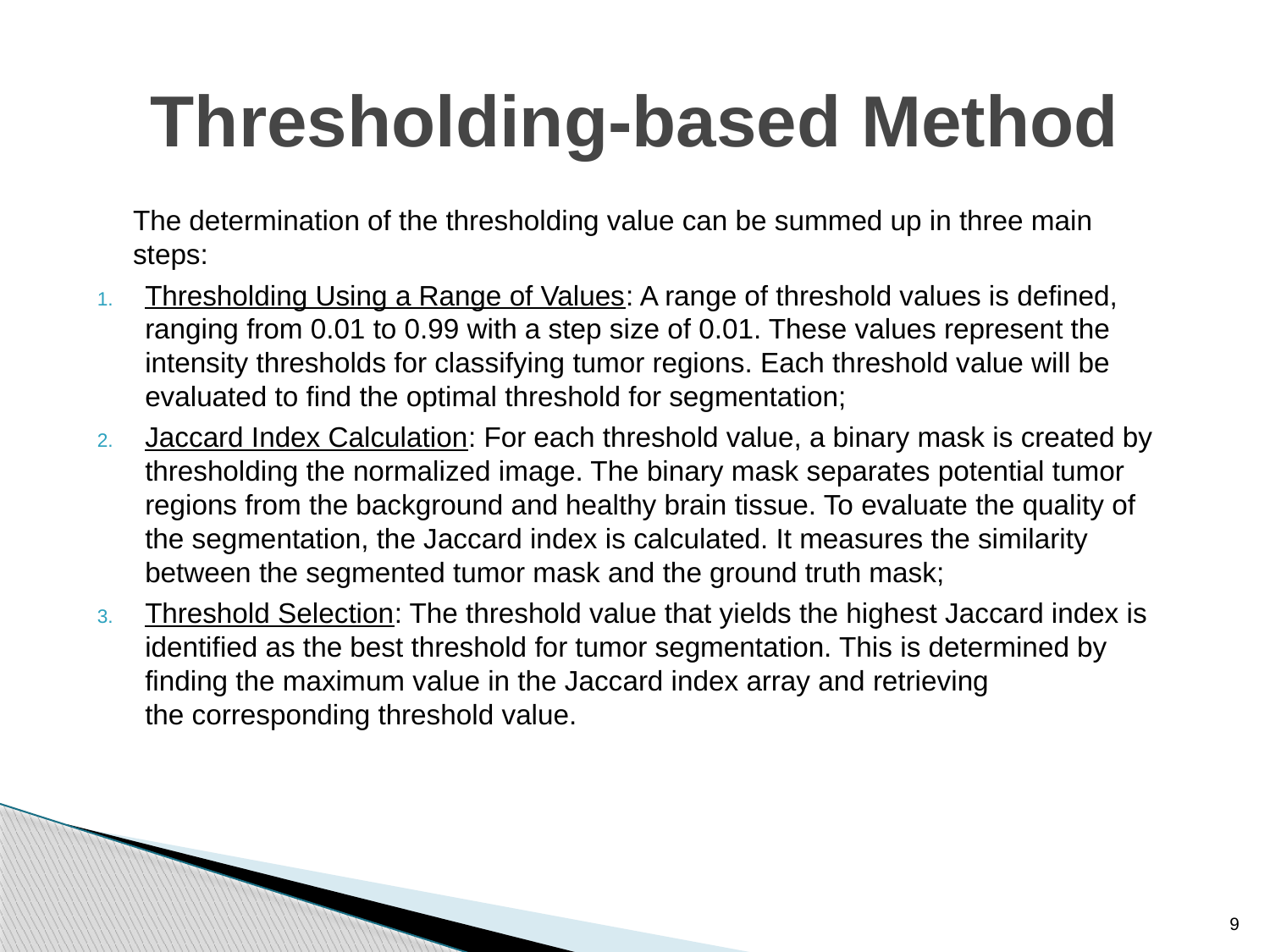

# Thresholding-based Method
The determination of the thresholding value can be summed up in three main steps:
Thresholding Using a Range of Values: A range of threshold values is defined, ranging from 0.01 to 0.99 with a step size of 0.01. These values represent the intensity thresholds for classifying tumor regions. Each threshold value will be evaluated to find the optimal threshold for segmentation;
Jaccard Index Calculation: For each threshold value, a binary mask is created by thresholding the normalized image. The binary mask separates potential tumor regions from the background and healthy brain tissue. To evaluate the quality of the segmentation, the Jaccard index is calculated. It measures the similarity between the segmented tumor mask and the ground truth mask;
Threshold Selection: The threshold value that yields the highest Jaccard index is identified as the best threshold for tumor segmentation. This is determined by finding the maximum value in the Jaccard index array and retrieving the corresponding threshold value.

9